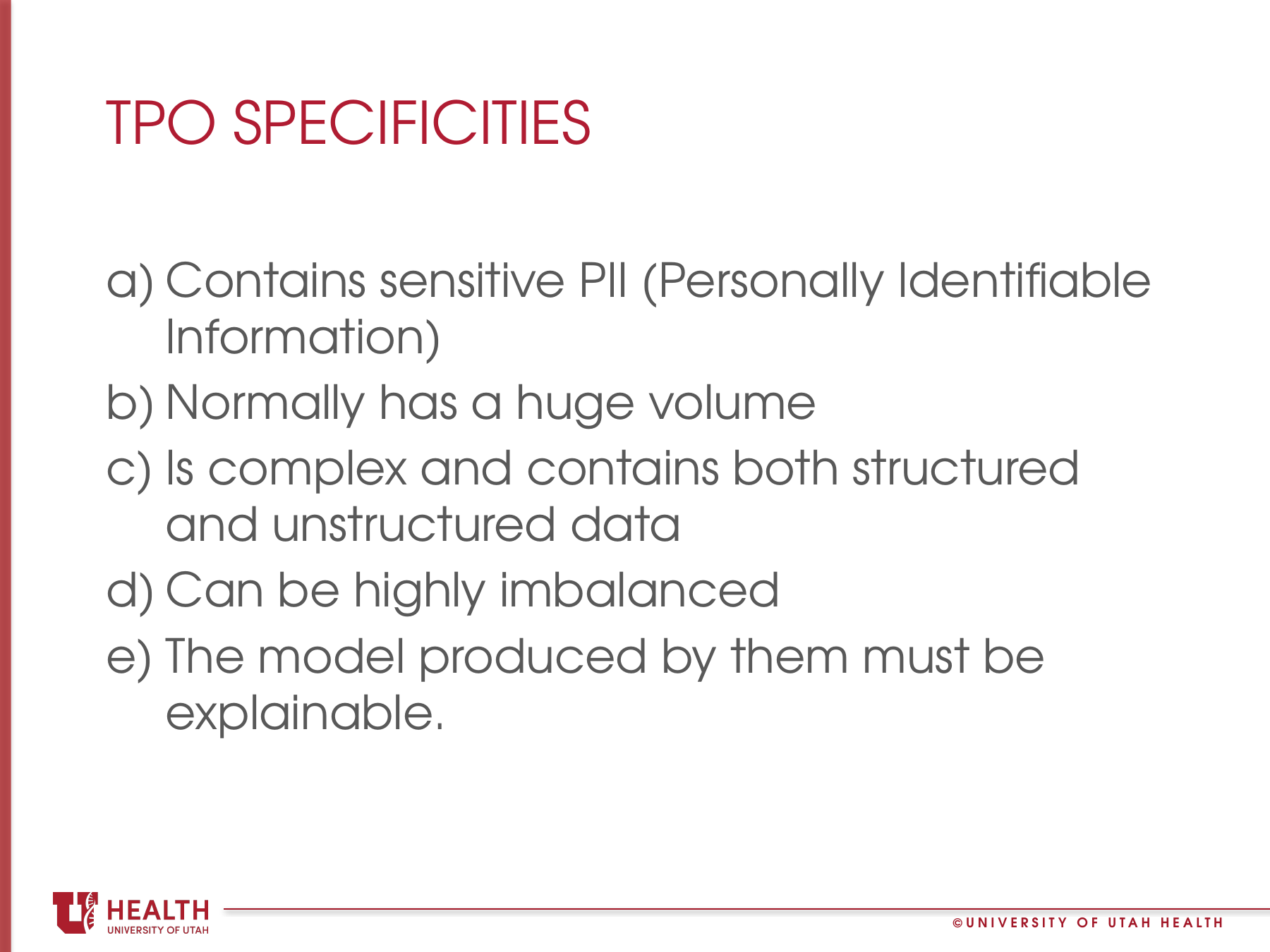

# TPO Specificities
Contains sensitive PII (Personally Identifiable Information)
Normally has a huge volume
Is complex and contains both structured and unstructured data
Can be highly imbalanced
The model produced by them must be explainable.